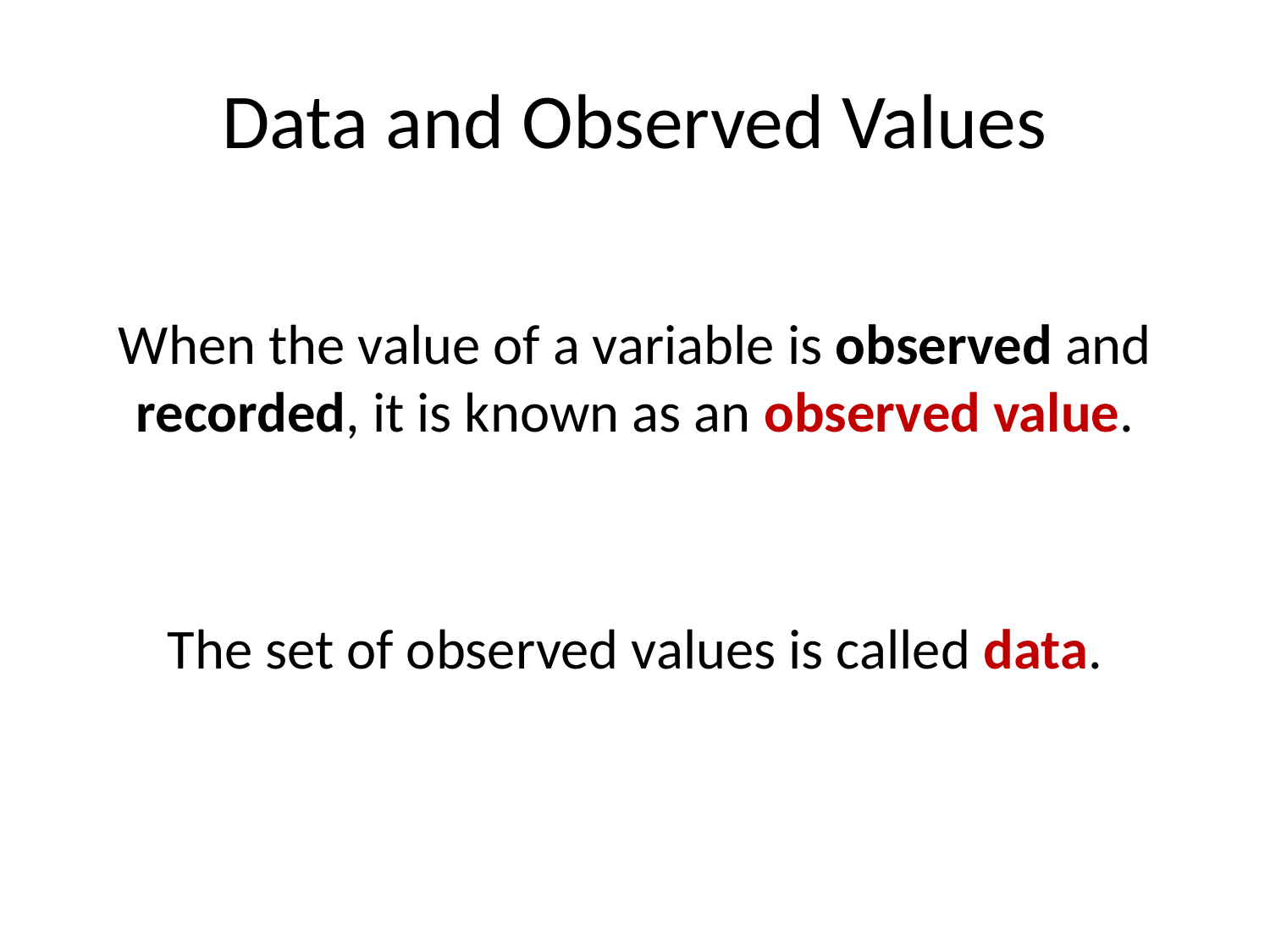

# Data and Observed Values

When the value of a variable is observed and recorded, it is known as an observed value.

The set of observed values is called data.